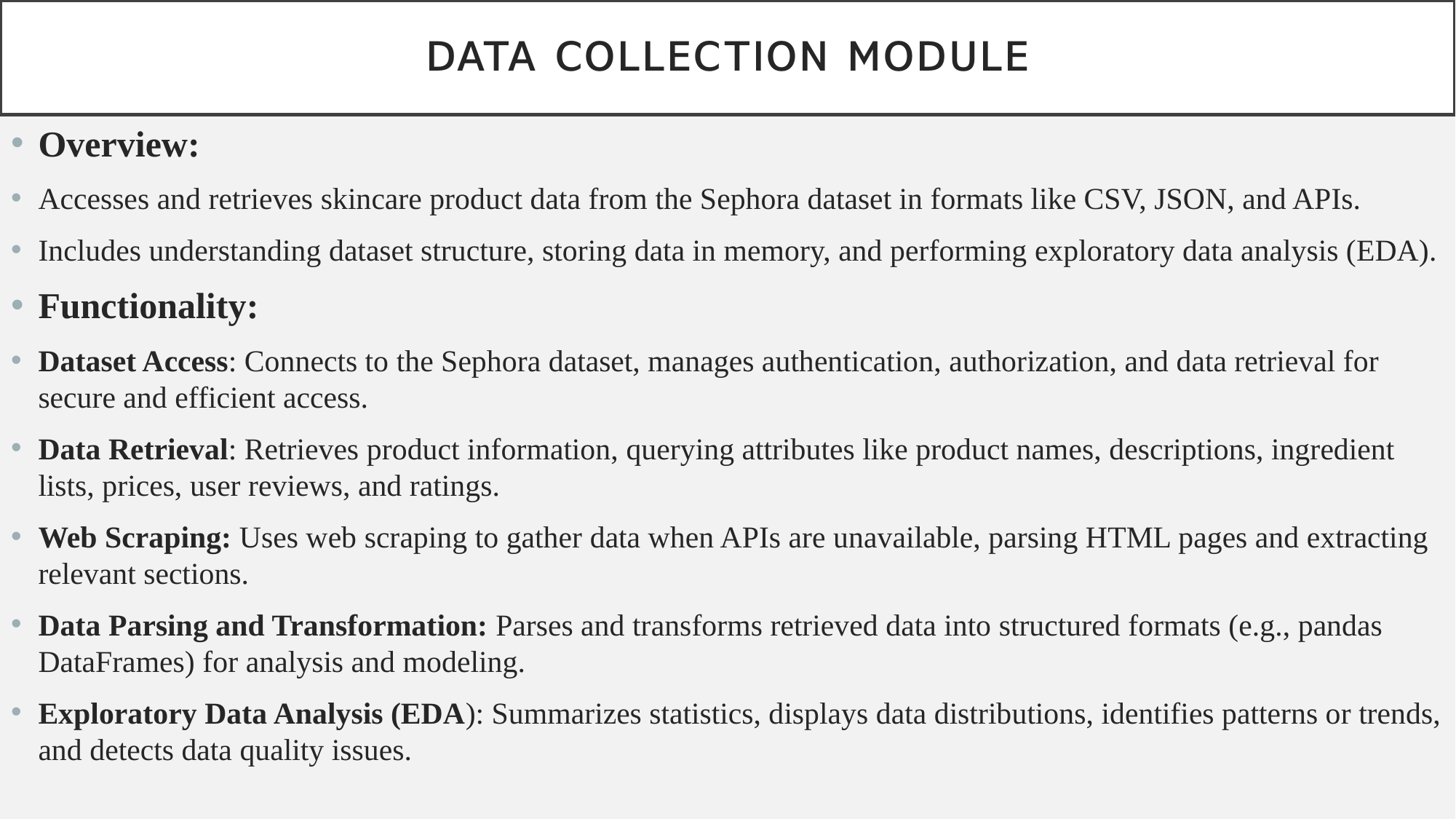

# DATA COLLECTION MODULE
Overview:
Accesses and retrieves skincare product data from the Sephora dataset in formats like CSV, JSON, and APIs.
Includes understanding dataset structure, storing data in memory, and performing exploratory data analysis (EDA).
Functionality:
Dataset Access: Connects to the Sephora dataset, manages authentication, authorization, and data retrieval for secure and efficient access.
Data Retrieval: Retrieves product information, querying attributes like product names, descriptions, ingredient lists, prices, user reviews, and ratings.
Web Scraping: Uses web scraping to gather data when APIs are unavailable, parsing HTML pages and extracting relevant sections.
Data Parsing and Transformation: Parses and transforms retrieved data into structured formats (e.g., pandas DataFrames) for analysis and modeling.
Exploratory Data Analysis (EDA): Summarizes statistics, displays data distributions, identifies patterns or trends, and detects data quality issues.